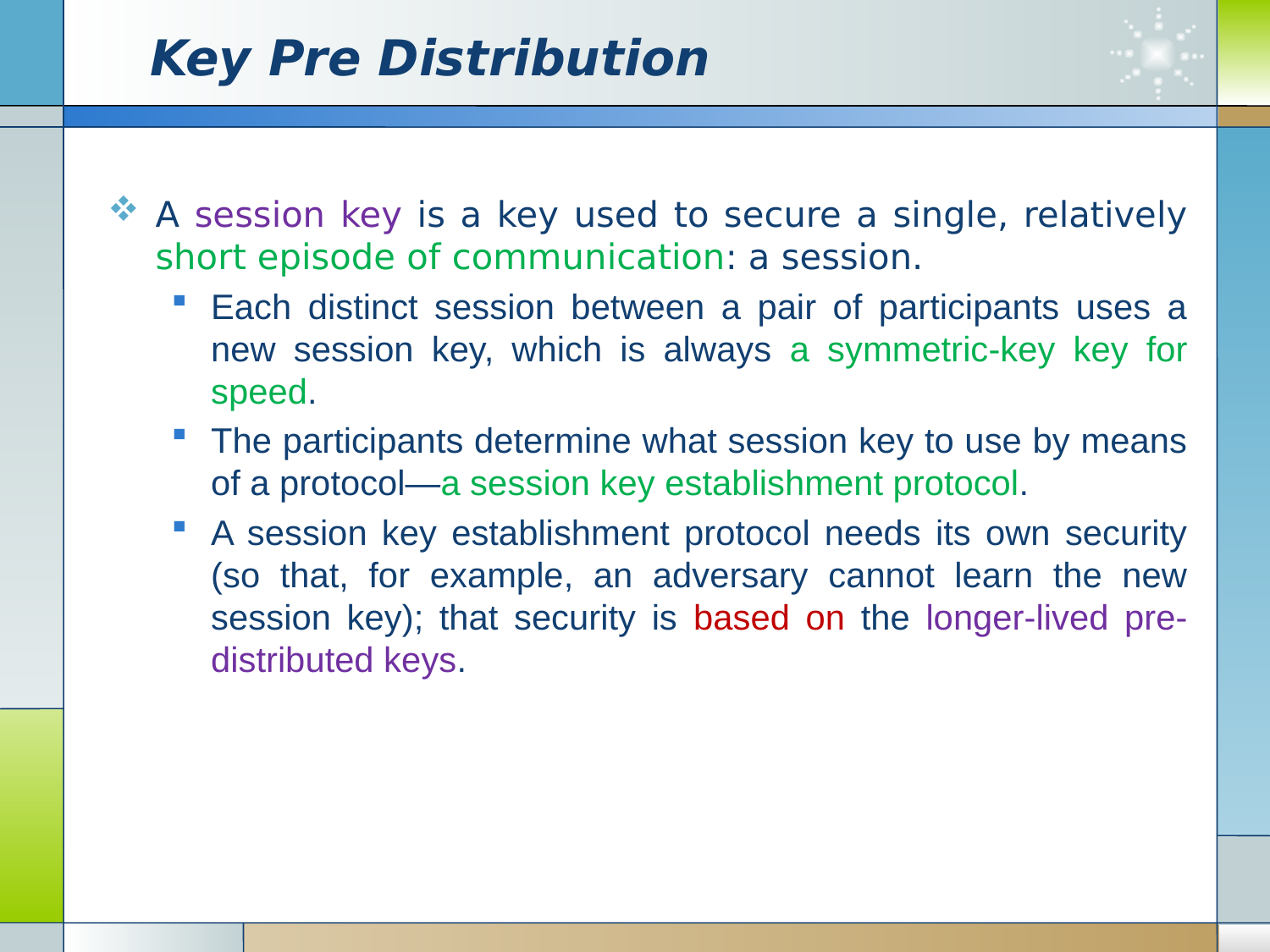

# Key Pre Distribution

A session key is a key used to secure a single, relatively short episode of communication: a session.
Each distinct session between a pair of participants uses a new session key, which is always a symmetric-key key for speed.
The participants determine what session key to use by means of a protocol—a session key establishment protocol.
A session key establishment protocol needs its own security (so that, for example, an adversary cannot learn the new session key); that security is based on the longer-lived pre-distributed keys.